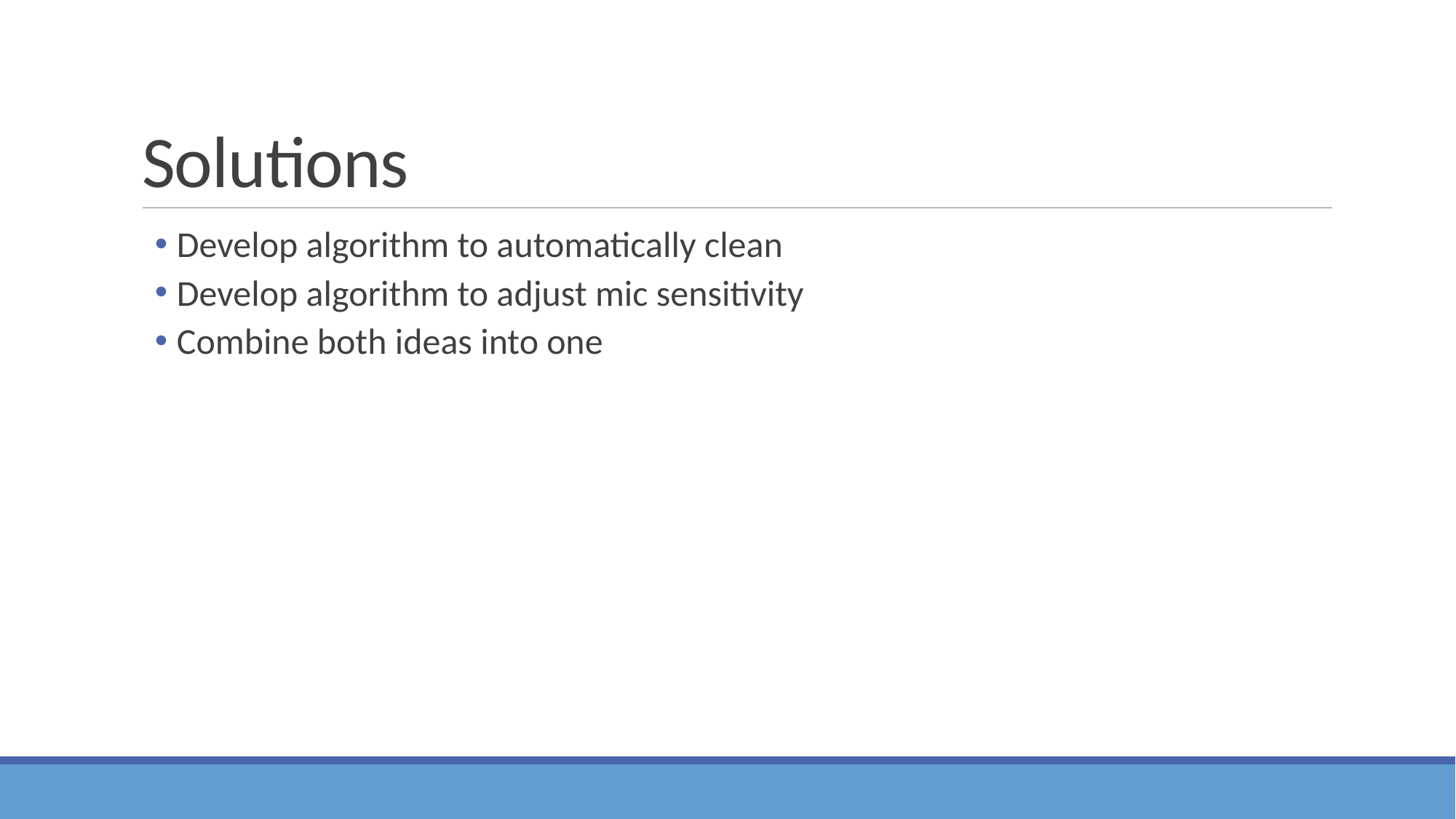

# Solutions
Develop algorithm to automatically clean
Develop algorithm to adjust mic sensitivity
Combine both ideas into one